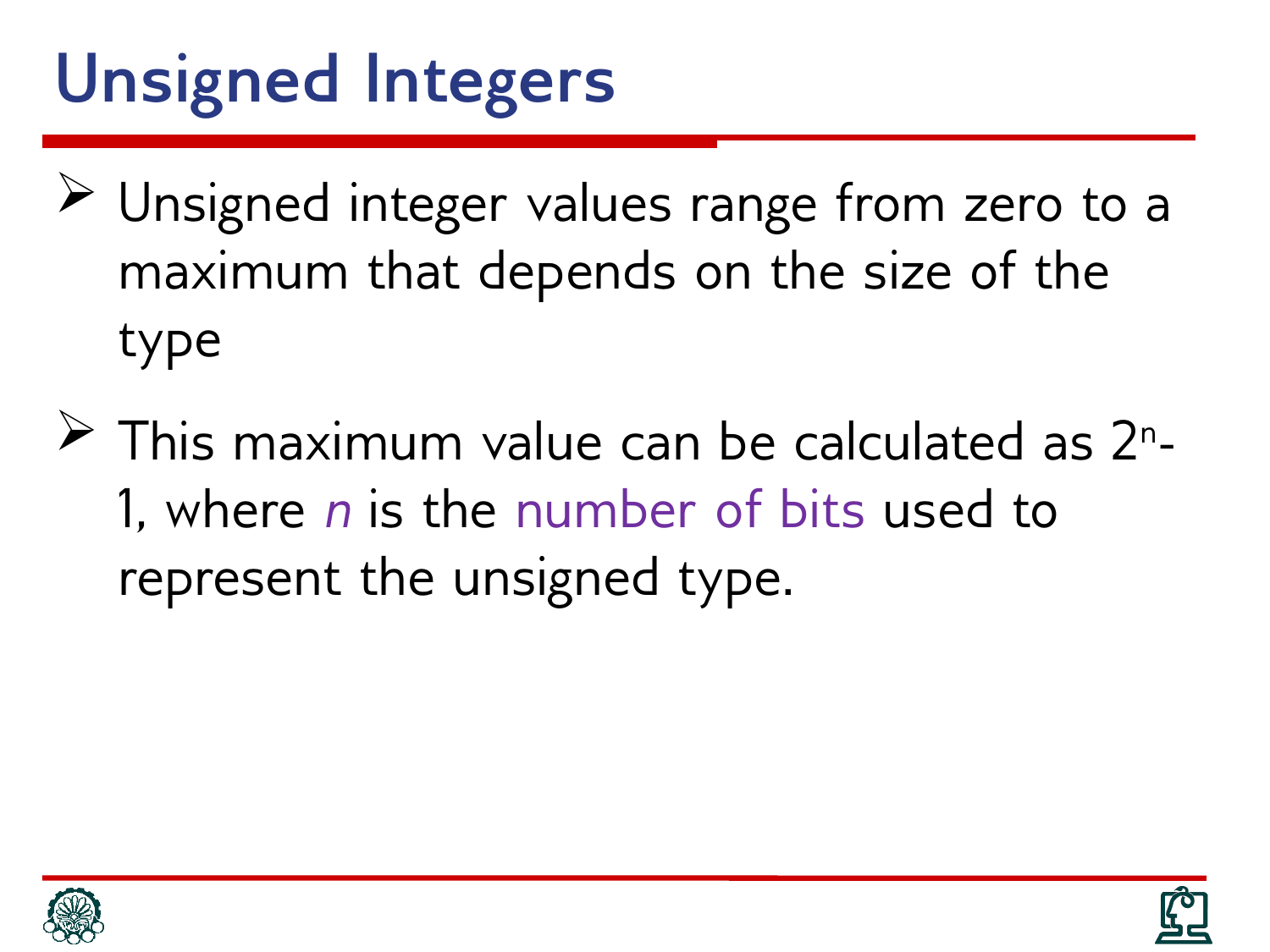

# Unsigned Integers
Unsigned integer values range from zero to a maximum that depends on the size of the type
This maximum value can be calculated as 2n-1, where n is the number of bits used to represent the unsigned type.